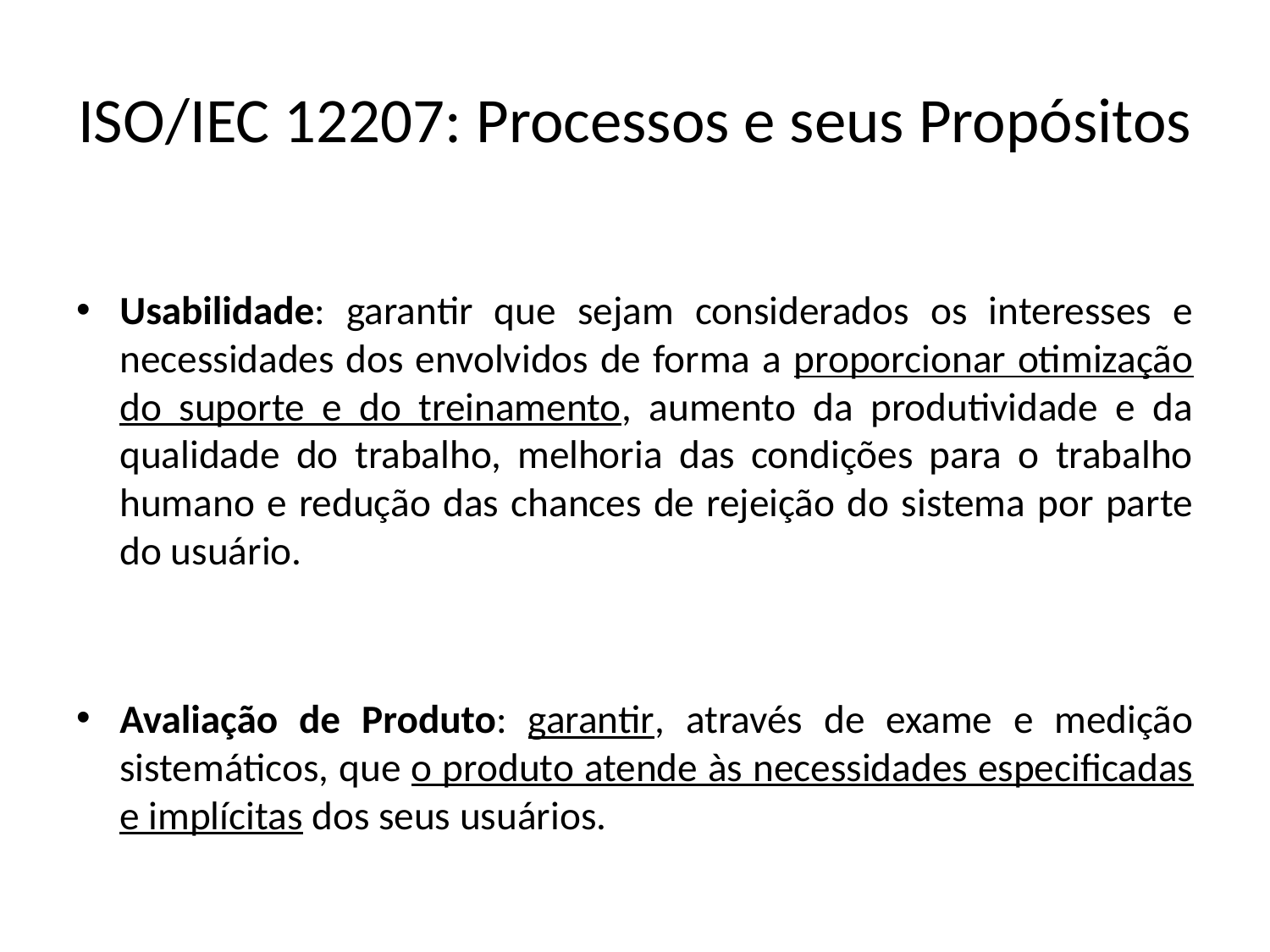

# ISO/IEC 12207: Processos e seus Propósitos

Usabilidade: garantir que sejam considerados os interesses e necessidades dos envolvidos de forma a proporcionar otimização do suporte e do treinamento, aumento da produtividade e da qualidade do trabalho, melhoria das condições para o trabalho humano e redução das chances de rejeição do sistema por parte do usuário.

Avaliação de Produto: garantir, através de exame e medição sistemáticos, que o produto atende às necessidades especificadas e implícitas dos seus usuários.